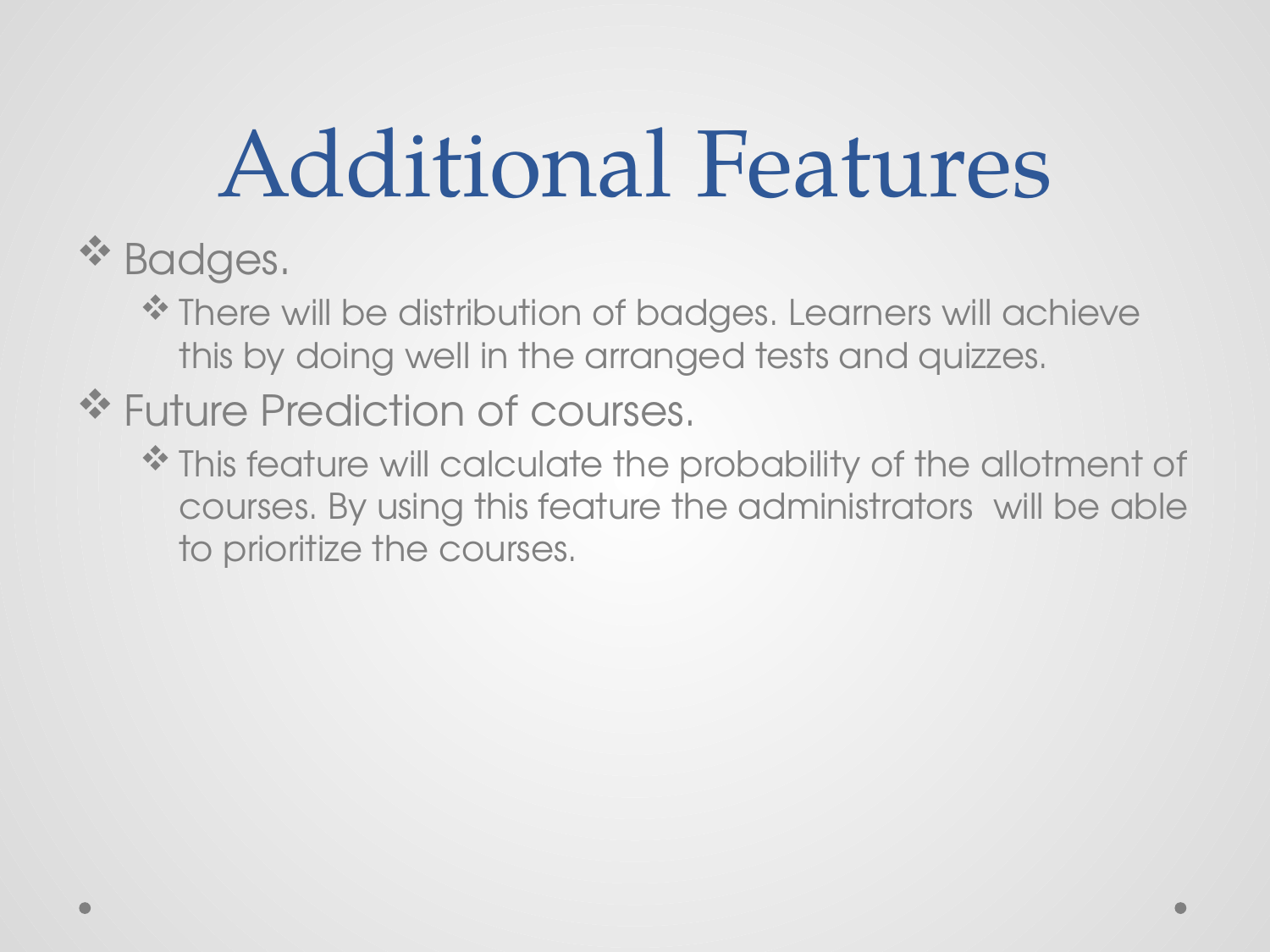

# Additional Features
Badges.
There will be distribution of badges. Learners will achieve this by doing well in the arranged tests and quizzes.
Future Prediction of courses.
This feature will calculate the probability of the allotment of courses. By using this feature the administrators  will be able to prioritize the courses.